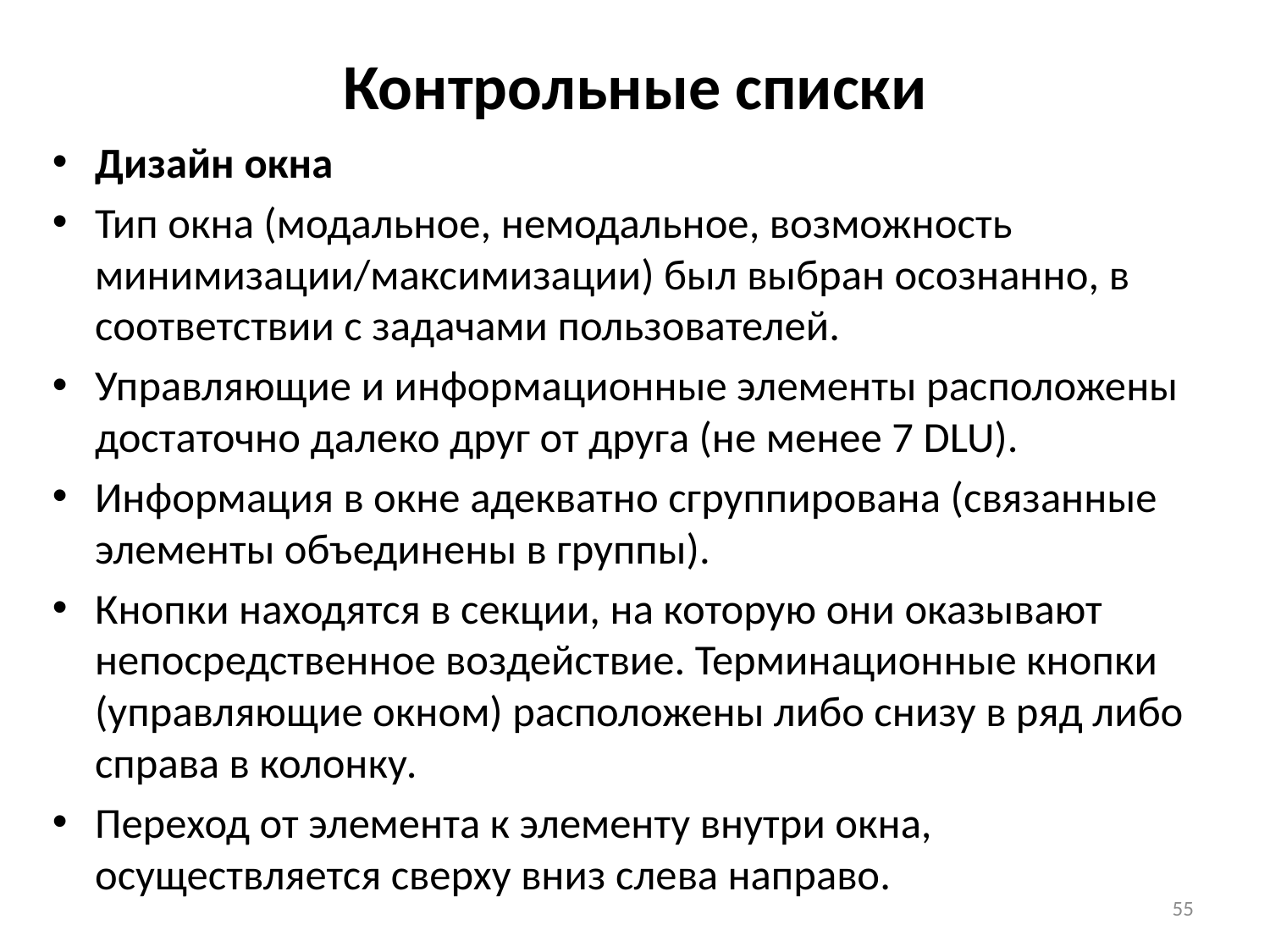

# Контрольные списки
Дизайн окна
Тип окна (модальное, немодальное, возможность минимизации/максимизации) был выбран осознанно, в соответствии с задачами пользователей.
Управляющие и информационные элементы расположены достаточно далеко друг от друга (не менее 7 DLU).
Информация в окне адекватно сгруппирована (связанные элементы объединены в группы).
Кнопки находятся в секции, на которую они оказывают непосредственное воздействие. Терминационные кнопки (управляющие окном) расположены либо снизу в ряд либо справа в колонку.
Переход от элемента к элементу внутри окна, осуществляется сверху вниз слева направо.
55